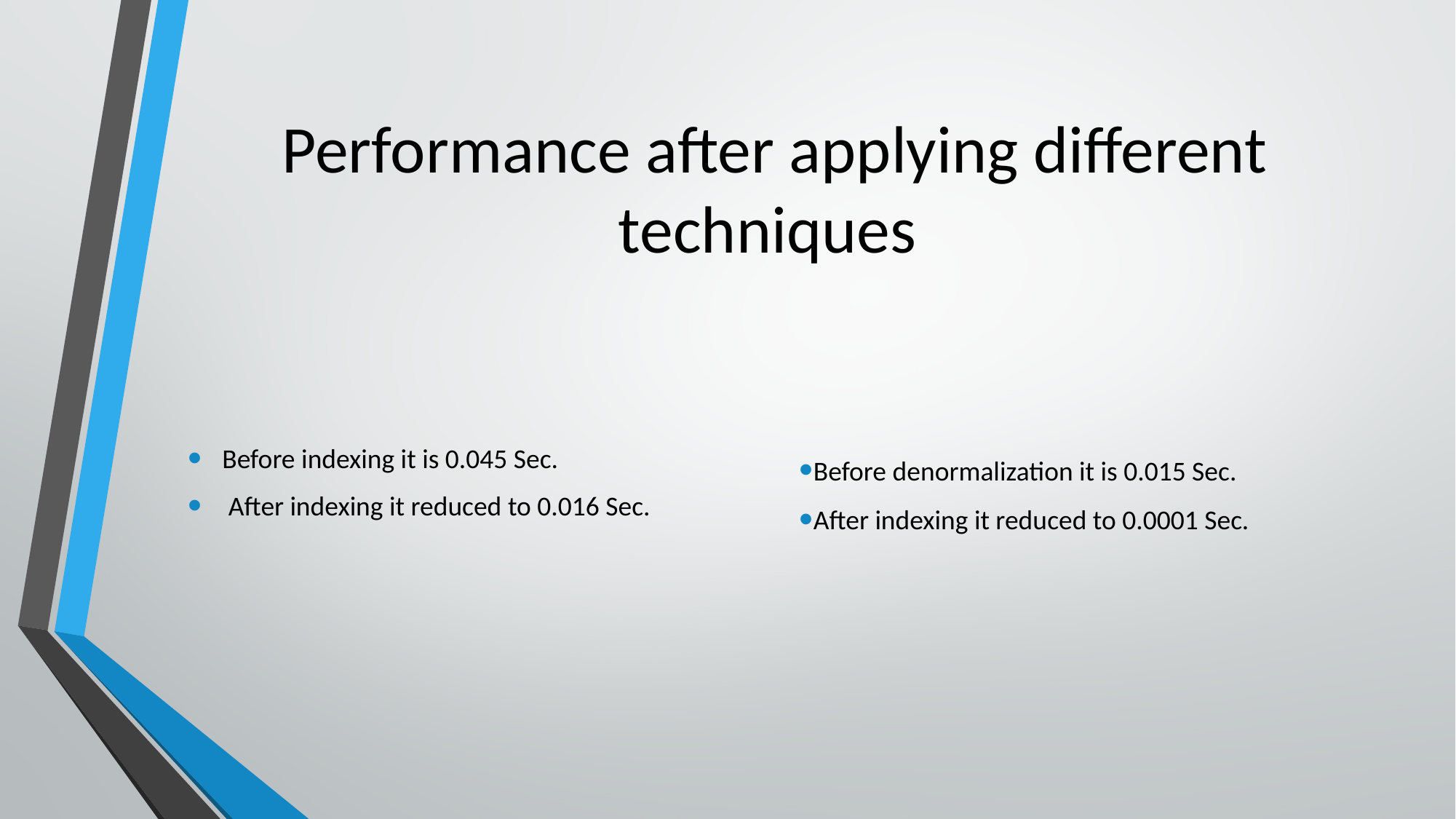

# Performance after applying different techniques
Before indexing it is 0.045 Sec.
 After indexing it reduced to 0.016 Sec.

Before denormalization it is 0.015 Sec.
After indexing it reduced to 0.0001 Sec.